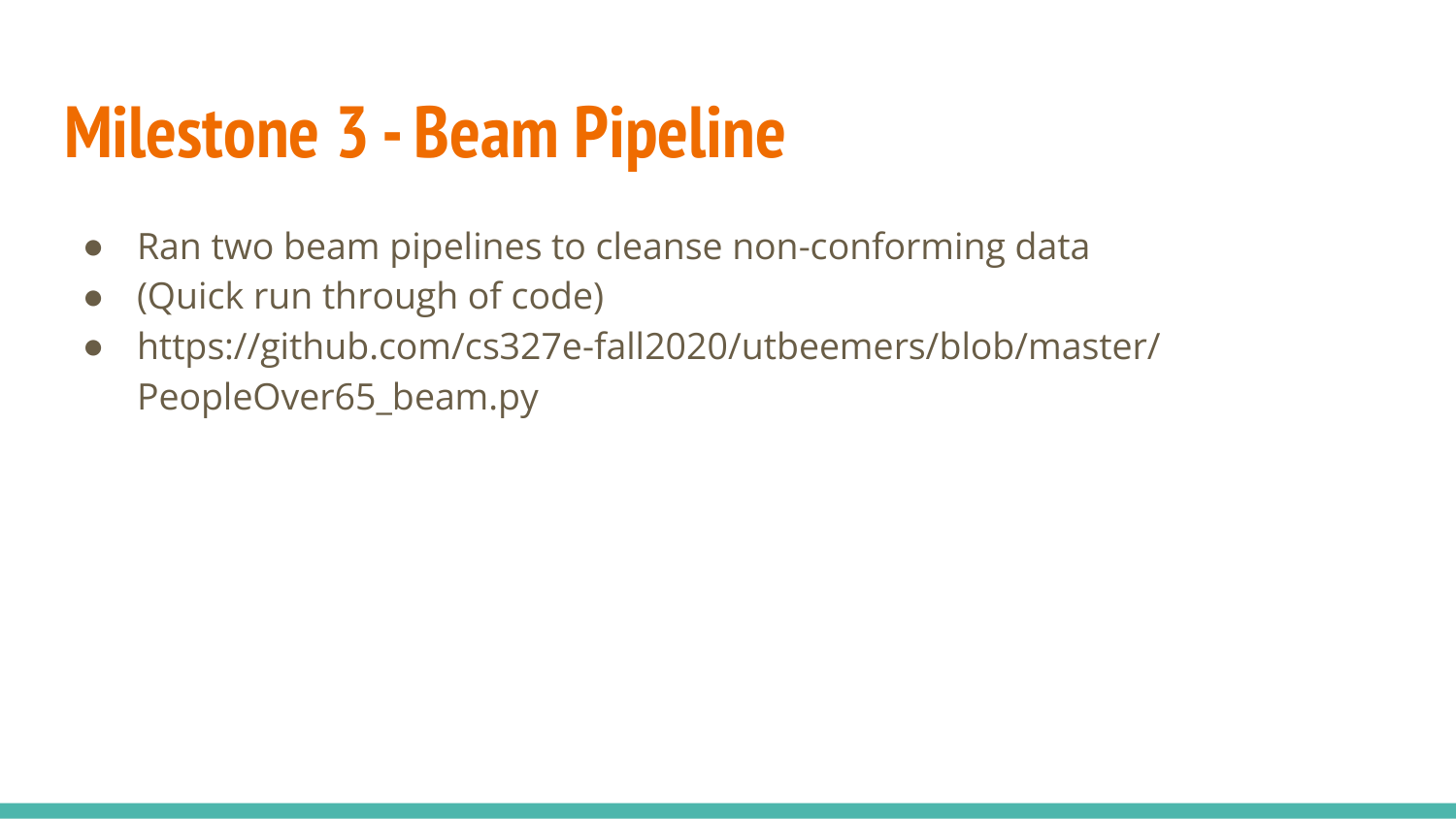

# Milestone 3 - Beam Pipeline
Ran two beam pipelines to cleanse non-conforming data
(Quick run through of code)
https://github.com/cs327e-fall2020/utbeemers/blob/master/PeopleOver65_beam.py